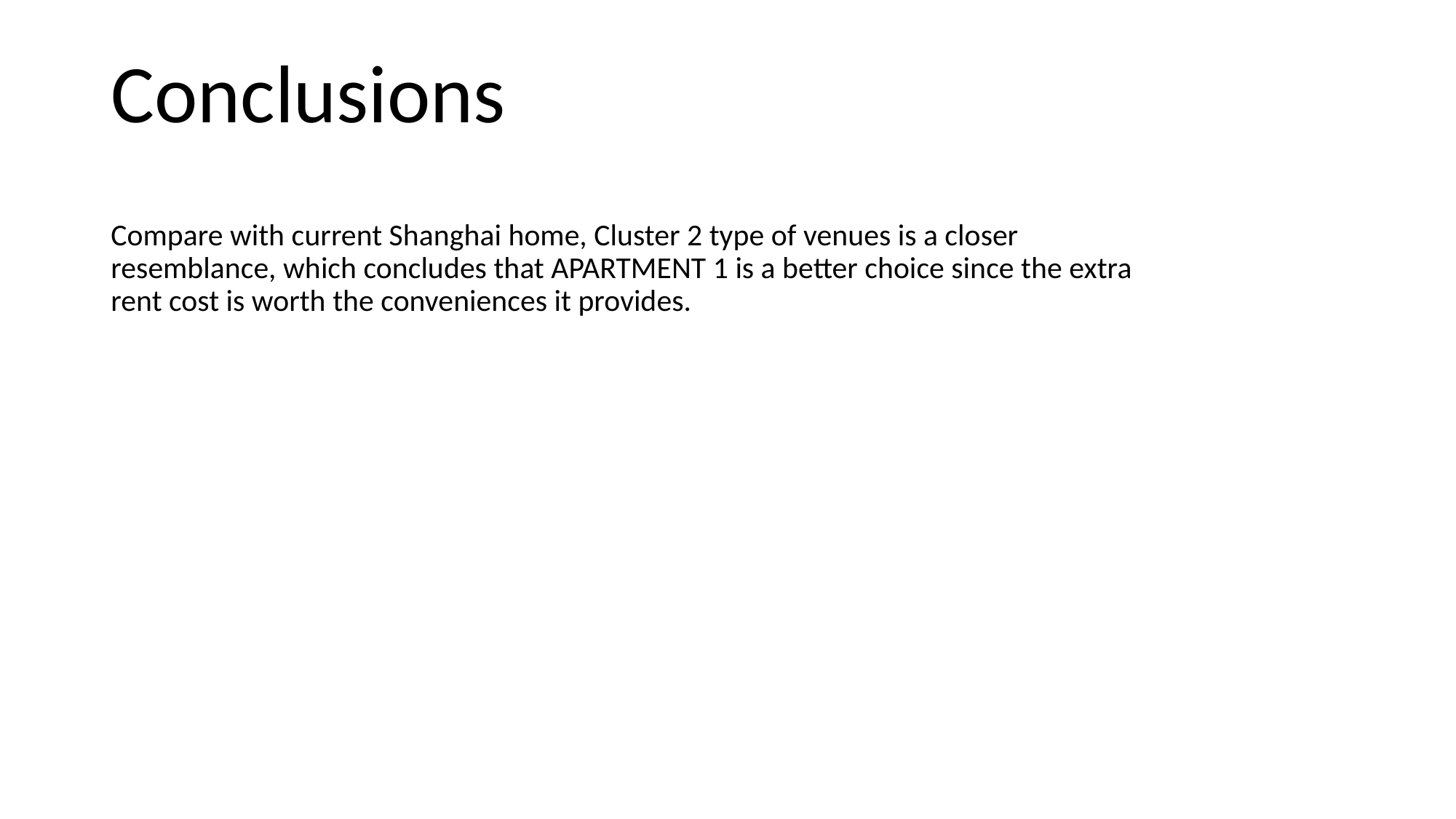

Conclusions
# Compare with current Shanghai home, Cluster 2 type of venues is a closer resemblance, which concludes that APARTMENT 1 is a better choice since the extra rent cost is worth the conveniences it provides.